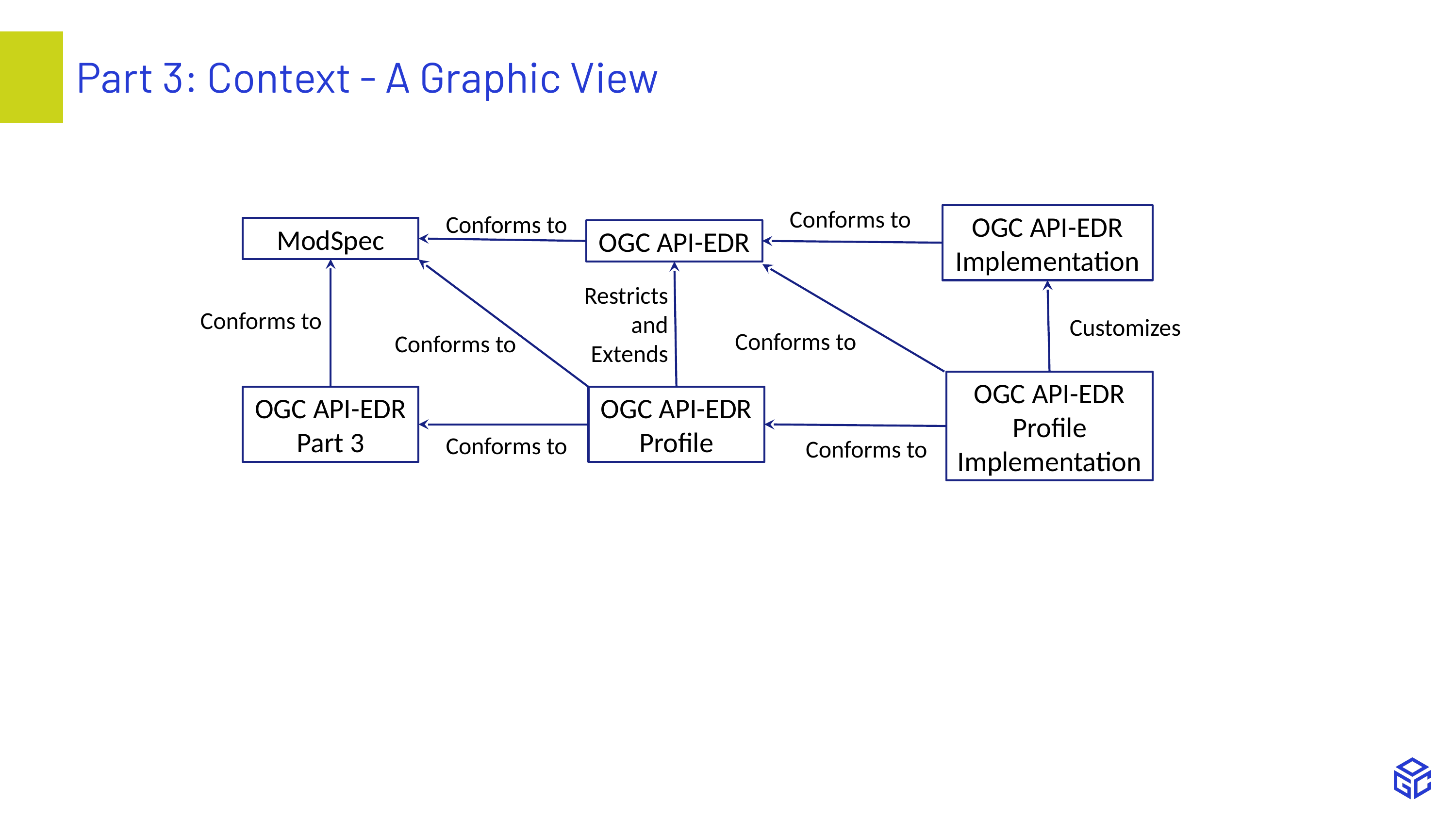

# Part 3: Context - A Graphic View
Conforms to
Conforms to
OGC API-EDR Implementation
ModSpec
OGC API-EDR
Restricts and Extends
Conforms to
Customizes
Conforms to
Conforms to
OGC API-EDR Profile Implementation
OGC API-EDR Profile
OGC API-EDR Part 3
Conforms to
Conforms to